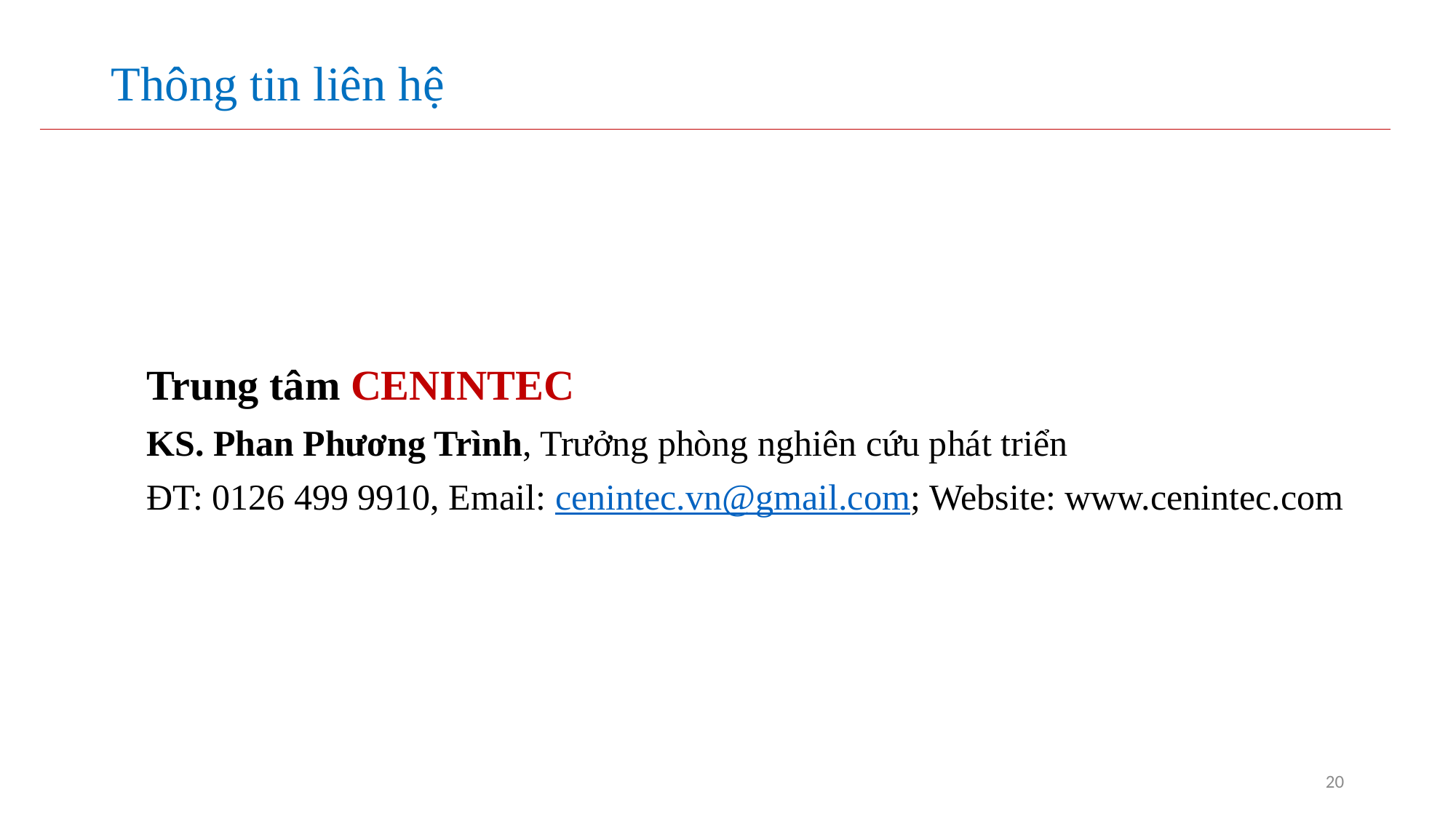

Thông tin liên hệ
Trung tâm CENINTEC
KS. Phan Phương Trình, Trưởng phòng nghiên cứu phát triển
ĐT: 0126 499 9910, Email: cenintec.vn@gmail.com; Website: www.cenintec.com
20